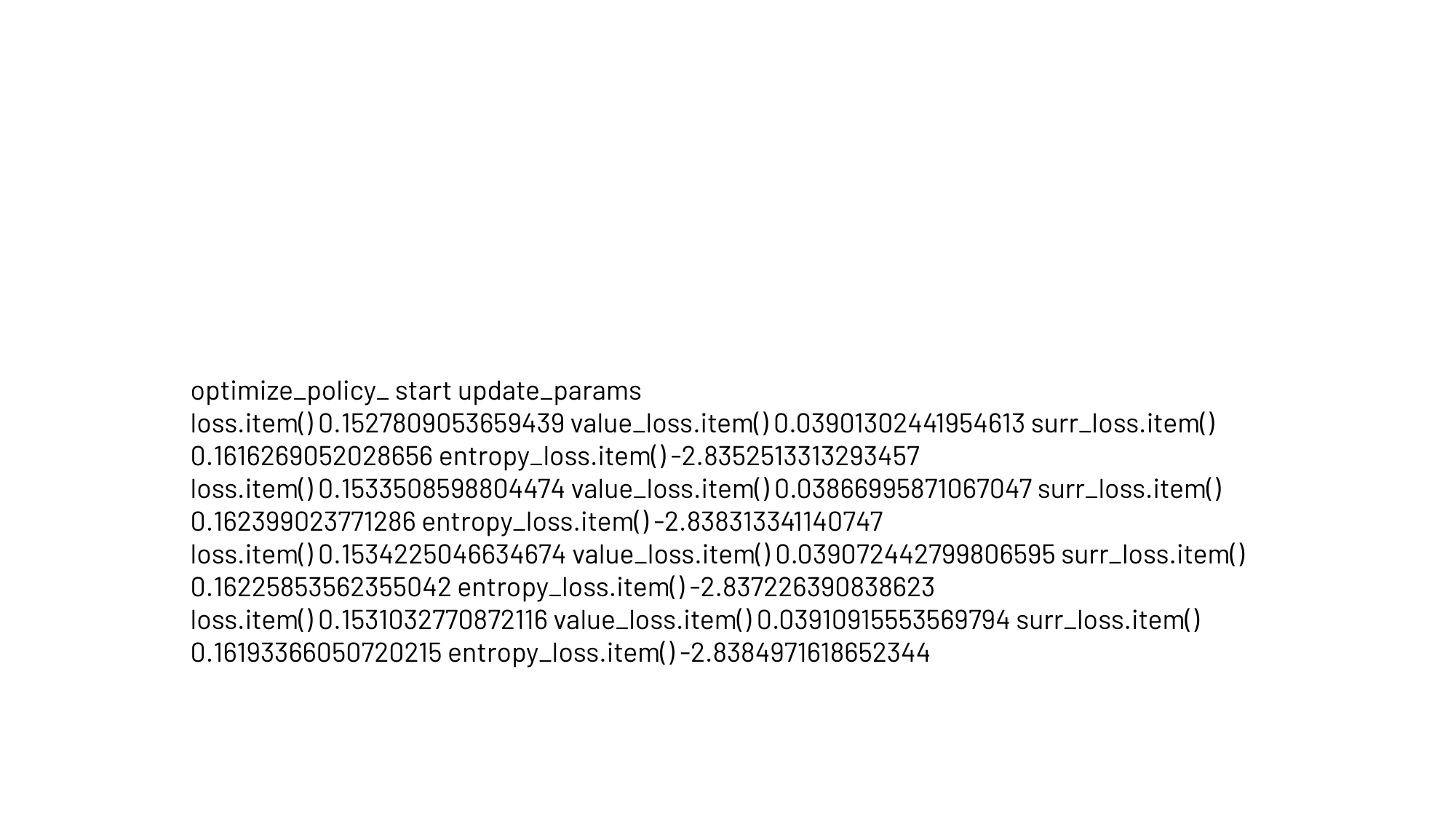

optimize_policy_ start update_params
loss.item() 0.1527809053659439 value_loss.item() 0.03901302441954613 surr_loss.item() 0.1616269052028656 entropy_loss.item() -2.8352513313293457
loss.item() 0.1533508598804474 value_loss.item() 0.03866995871067047 surr_loss.item() 0.162399023771286 entropy_loss.item() -2.838313341140747
loss.item() 0.1534225046634674 value_loss.item() 0.039072442799806595 surr_loss.item() 0.16225853562355042 entropy_loss.item() -2.837226390838623
loss.item() 0.1531032770872116 value_loss.item() 0.03910915553569794 surr_loss.item() 0.16193366050720215 entropy_loss.item() -2.8384971618652344